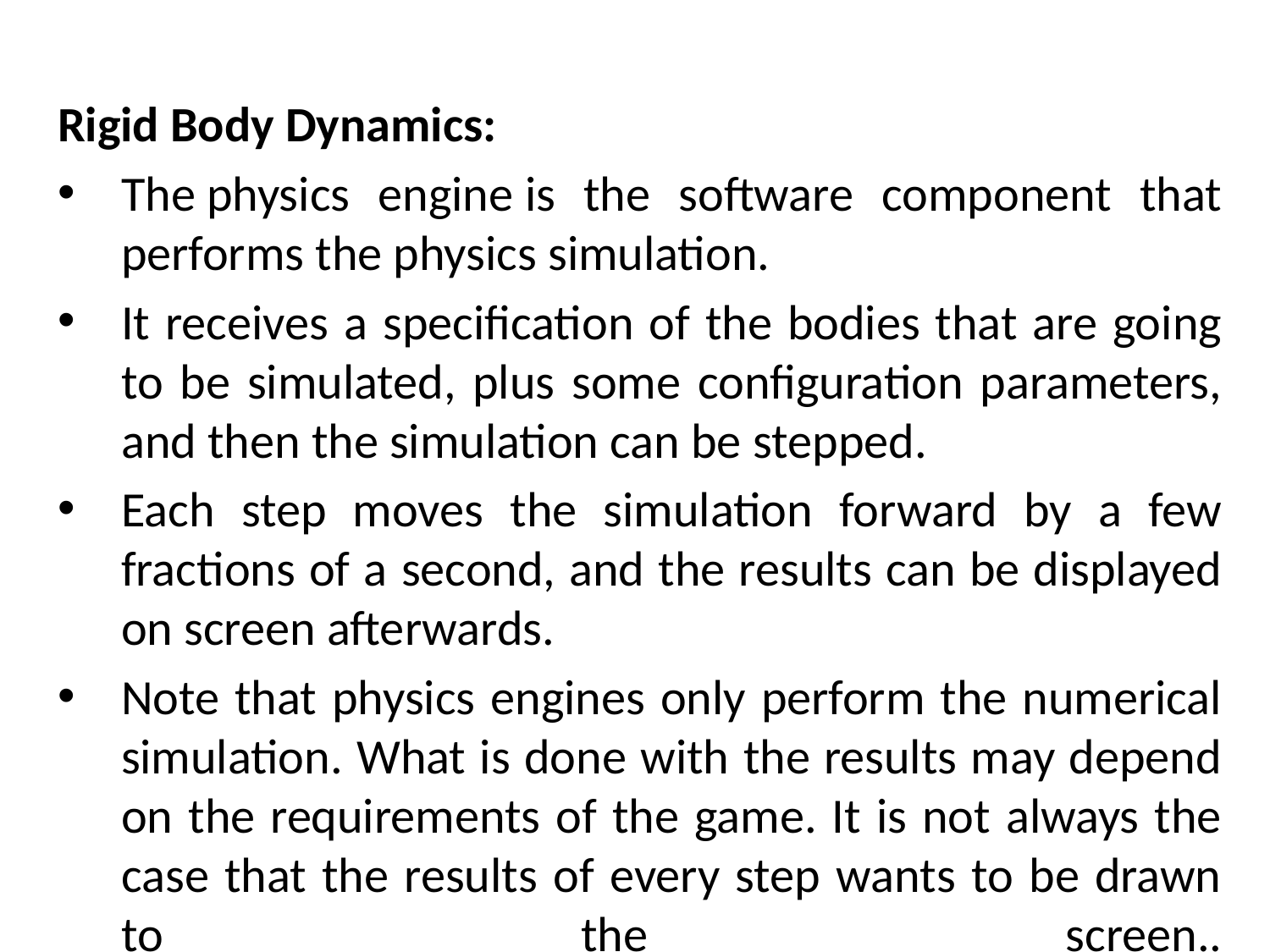

Rigid Body Dynamics:
The physics engine is the software component that performs the physics simulation.
It receives a specification of the bodies that are going to be simulated, plus some configuration parameters, and then the simulation can be stepped.
Each step moves the simulation forward by a few fractions of a second, and the results can be displayed on screen afterwards.
Note that physics engines only perform the numerical simulation. What is done with the results may depend on the requirements of the game. It is not always the case that the results of every step wants to be drawn to the screen..
# Introduction to Physics Modeling